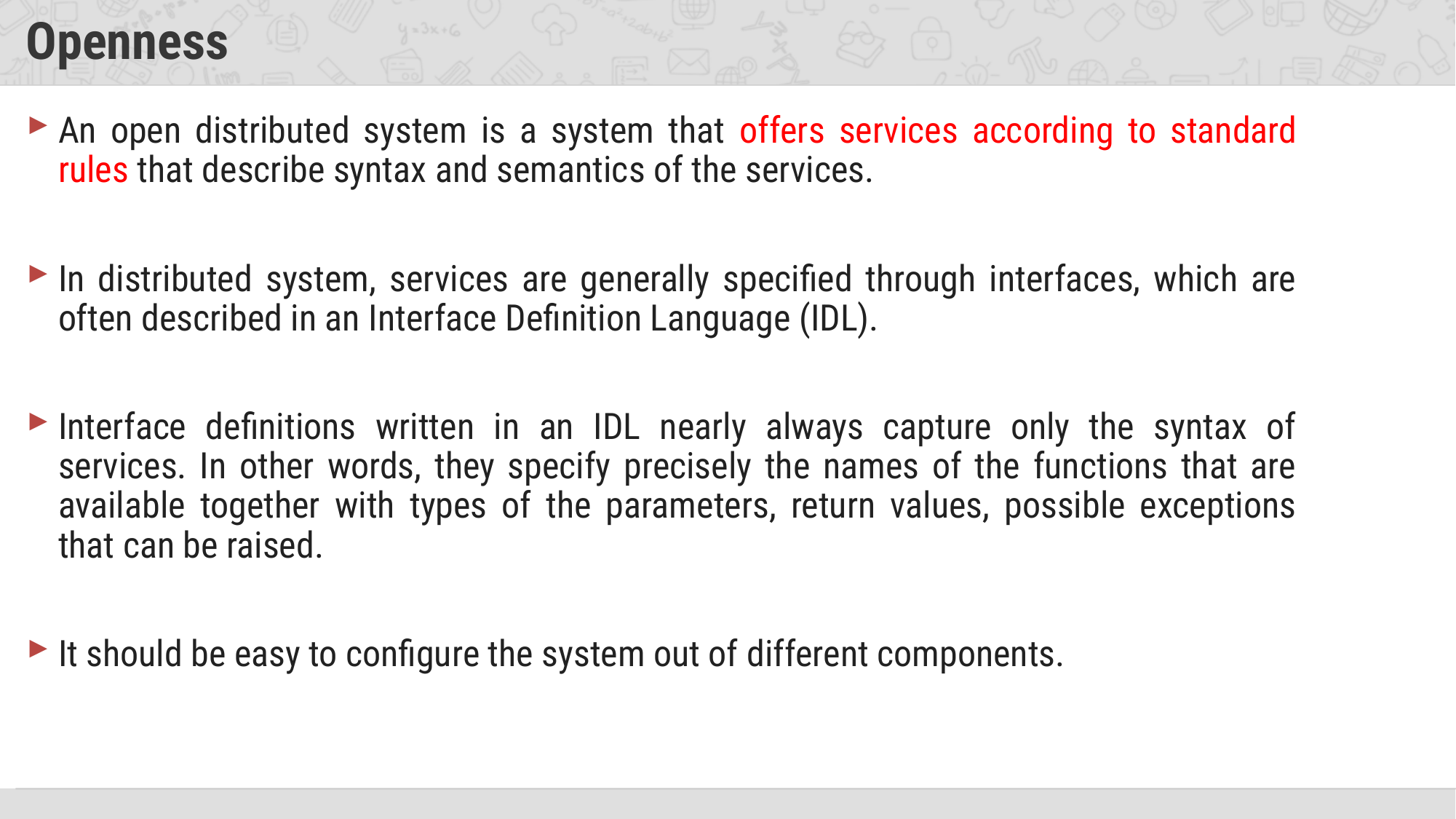

# Openness
An open distributed system is a system that offers services according to standard rules that describe syntax and semantics of the services.

In distributed system, services are generally specified through interfaces, which are often described in an Interface Definition Language (IDL).

Interface definitions written in an IDL nearly always capture only the syntax of services. In other words, they specify precisely the names of the functions that are available together with types of the parameters, return values, possible exceptions that can be raised.

It should be easy to configure the system out of different components.